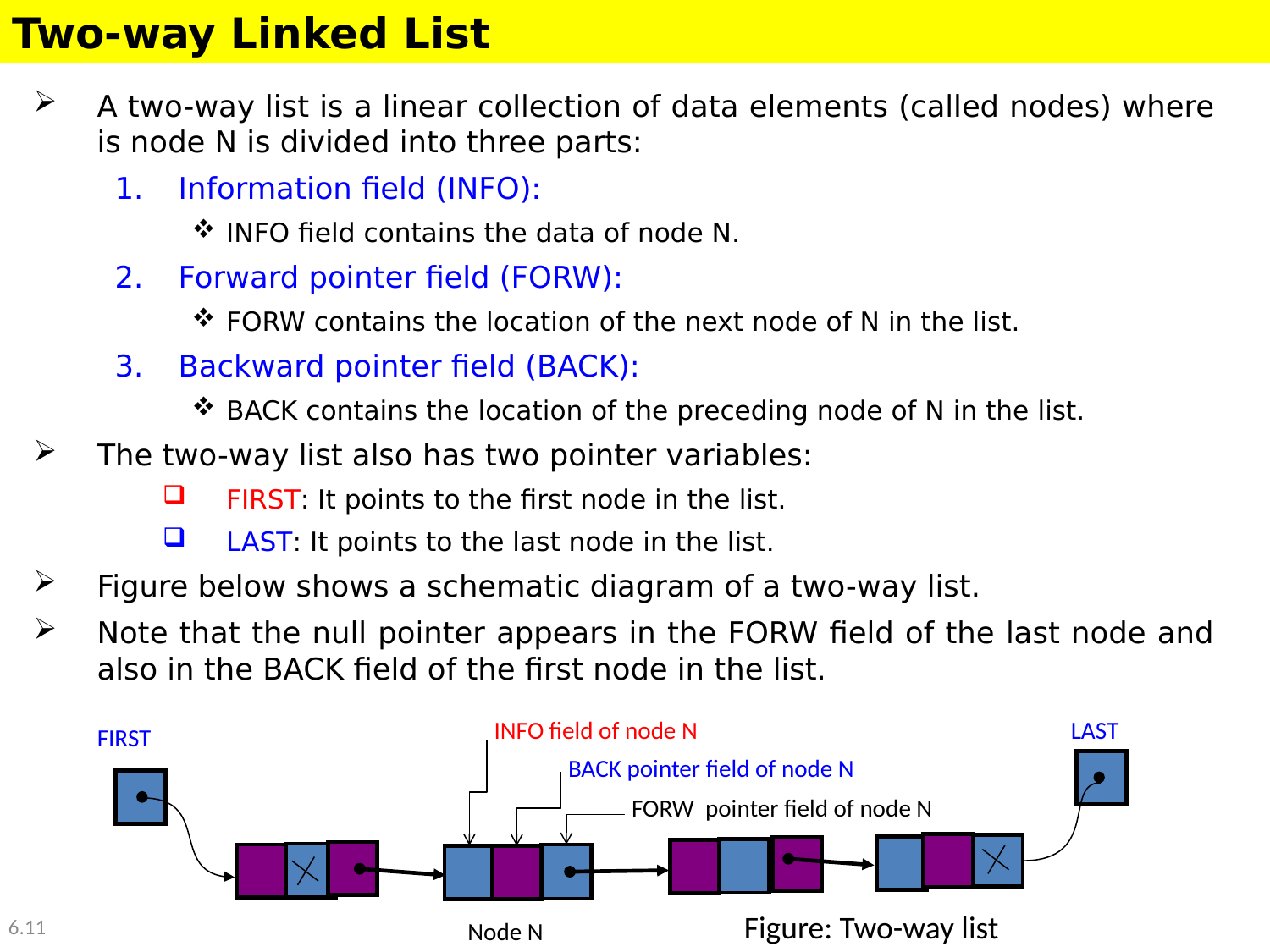

Two-way Linked List
A two-way list is a linear collection of data elements (called nodes) where is node N is divided into three parts:
Information field (INFO):
INFO field contains the data of node N.
Forward pointer field (FORW):
FORW contains the location of the next node of N in the list.
Backward pointer field (BACK):
BACK contains the location of the preceding node of N in the list.
The two-way list also has two pointer variables:
FIRST: It points to the first node in the list.
LAST: It points to the last node in the list.
Figure below shows a schematic diagram of a two-way list.
Note that the null pointer appears in the FORW field of the last node and also in the BACK field of the first node in the list.
INFO field of node N
LAST
FIRST

BACK pointer field of node N

FORW  pointer field of node N

6.11
Figure: Two-way list
Node N